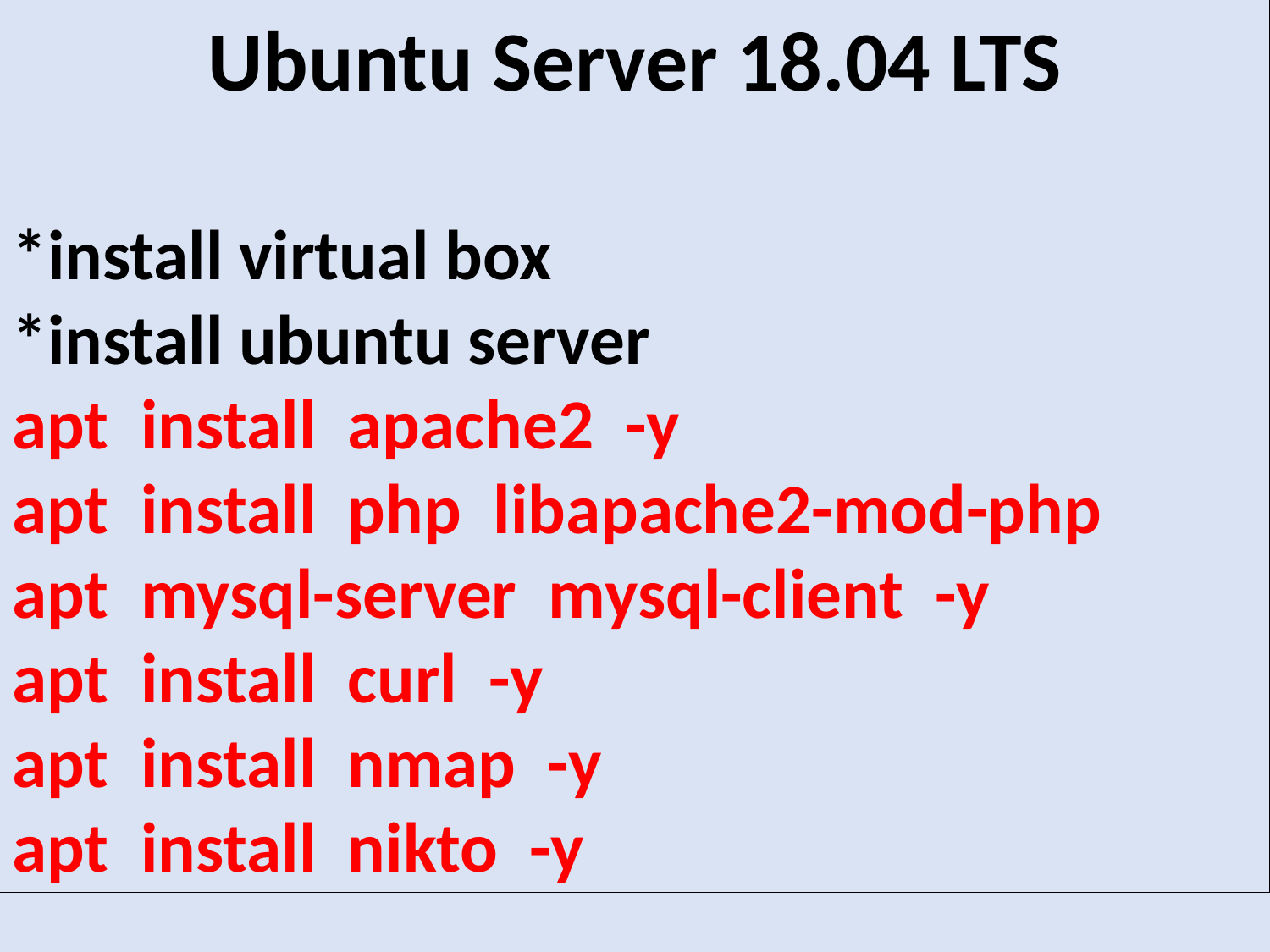

Ubuntu Server 18.04 LTS

*install virtual box
*install ubuntu server
apt  install  apache2  -y
apt  install  php  libapache2-mod-php
apt  mysql-server  mysql-client  -y
apt  install  curl  -y
apt  install  nmap  -y
apt  install  nikto  -y